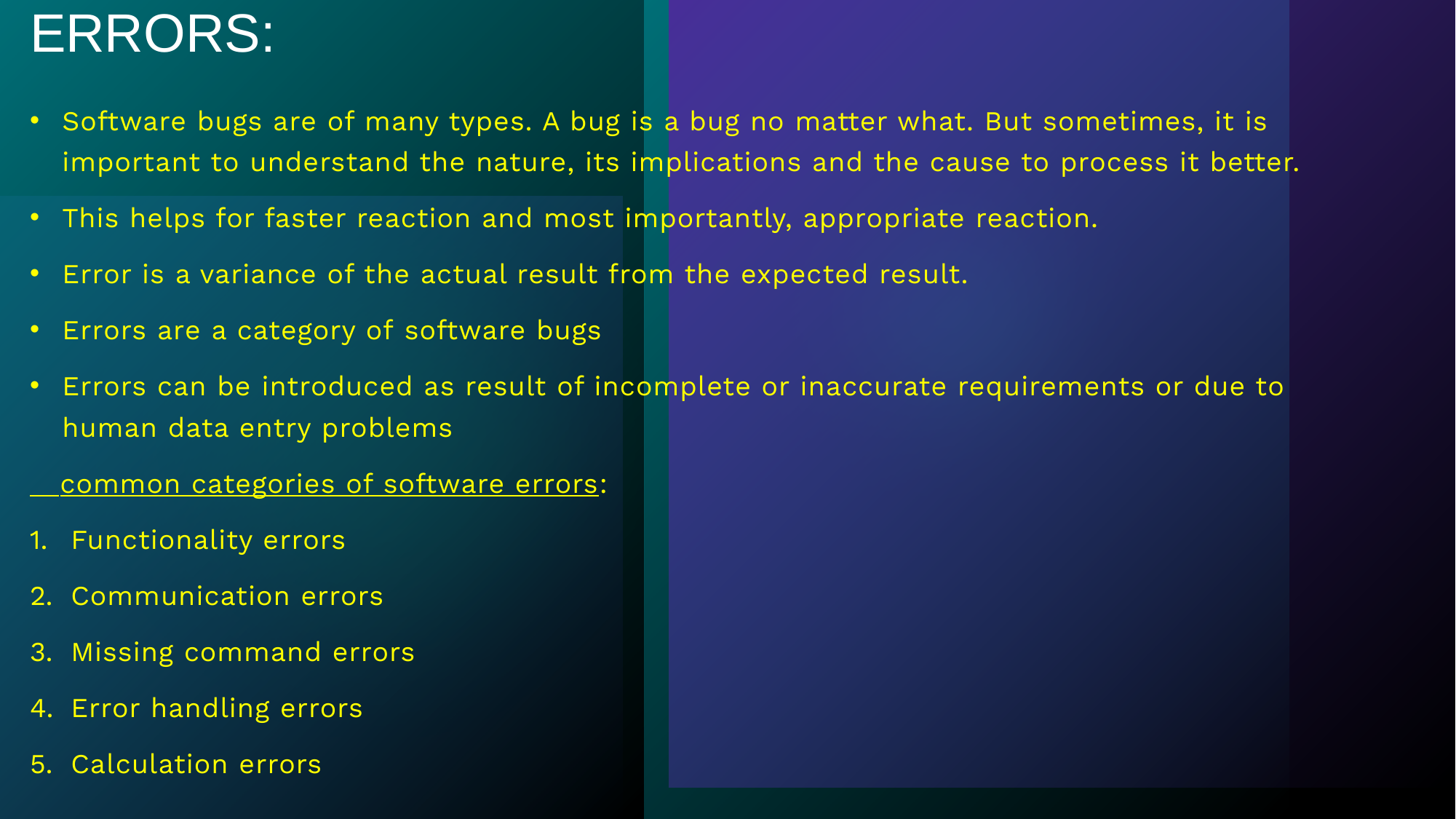

# ERRORS:
Software bugs are of many types. A bug is a bug no matter what. But sometimes, it is important to understand the nature, its implications and the cause to process it better.
This helps for faster reaction and most importantly, appropriate reaction.
Error is a variance of the actual result from the expected result.
Errors are a category of software bugs
Errors can be introduced as result of incomplete or inaccurate requirements or due to human data entry problems
   common categories of software errors:
Functionality errors
Communication errors
Missing command errors
Error handling errors
Calculation errors